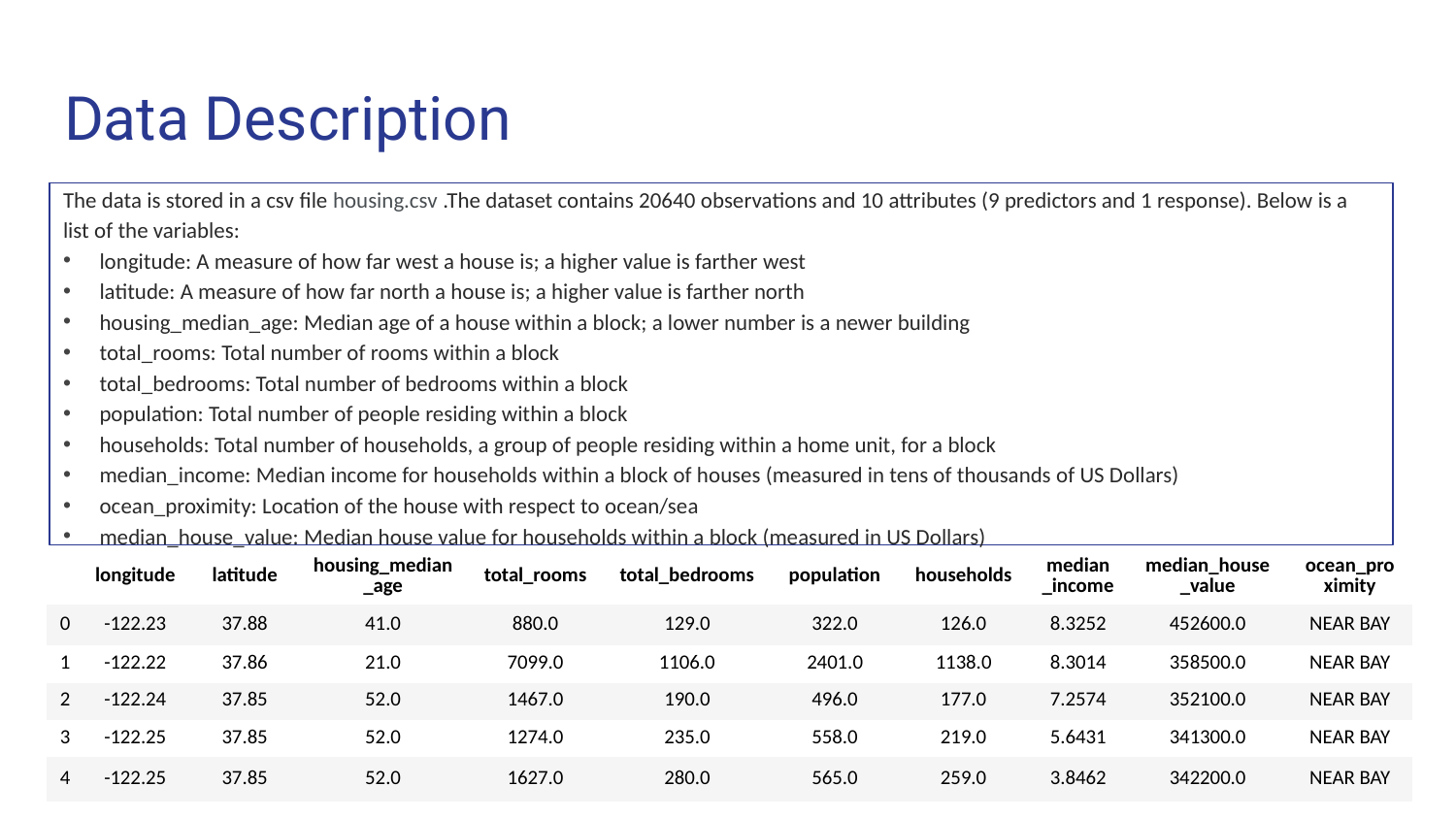

# Data Description
The data is stored in a csv file housing.csv .The dataset contains 20640 observations and 10 attributes (9 predictors and 1 response). Below is a list of the variables:
longitude: A measure of how far west a house is; a higher value is farther west
latitude: A measure of how far north a house is; a higher value is farther north
housing_median_age: Median age of a house within a block; a lower number is a newer building
total_rooms: Total number of rooms within a block
total_bedrooms: Total number of bedrooms within a block
population: Total number of people residing within a block
households: Total number of households, a group of people residing within a home unit, for a block
median_income: Median income for households within a block of houses (measured in tens of thousands of US Dollars)
ocean_proximity: Location of the house with respect to ocean/sea
median_house_value: Median house value for households within a block (measured in US Dollars)

|  | longitude | latitude | housing\_median\_age | total\_rooms | total\_bedrooms | population | households | median\_income | median\_house\_value | ocean\_proximity |
| --- | --- | --- | --- | --- | --- | --- | --- | --- | --- | --- |
| 0 | -122.23 | 37.88 | 41.0 | 880.0 | 129.0 | 322.0 | 126.0 | 8.3252 | 452600.0 | NEAR BAY |
| 1 | -122.22 | 37.86 | 21.0 | 7099.0 | 1106.0 | 2401.0 | 1138.0 | 8.3014 | 358500.0 | NEAR BAY |
| 2 | -122.24 | 37.85 | 52.0 | 1467.0 | 190.0 | 496.0 | 177.0 | 7.2574 | 352100.0 | NEAR BAY |
| 3 | -122.25 | 37.85 | 52.0 | 1274.0 | 235.0 | 558.0 | 219.0 | 5.6431 | 341300.0 | NEAR BAY |
| 4 | -122.25 | 37.85 | 52.0 | 1627.0 | 280.0 | 565.0 | 259.0 | 3.8462 | 342200.0 | NEAR BAY |